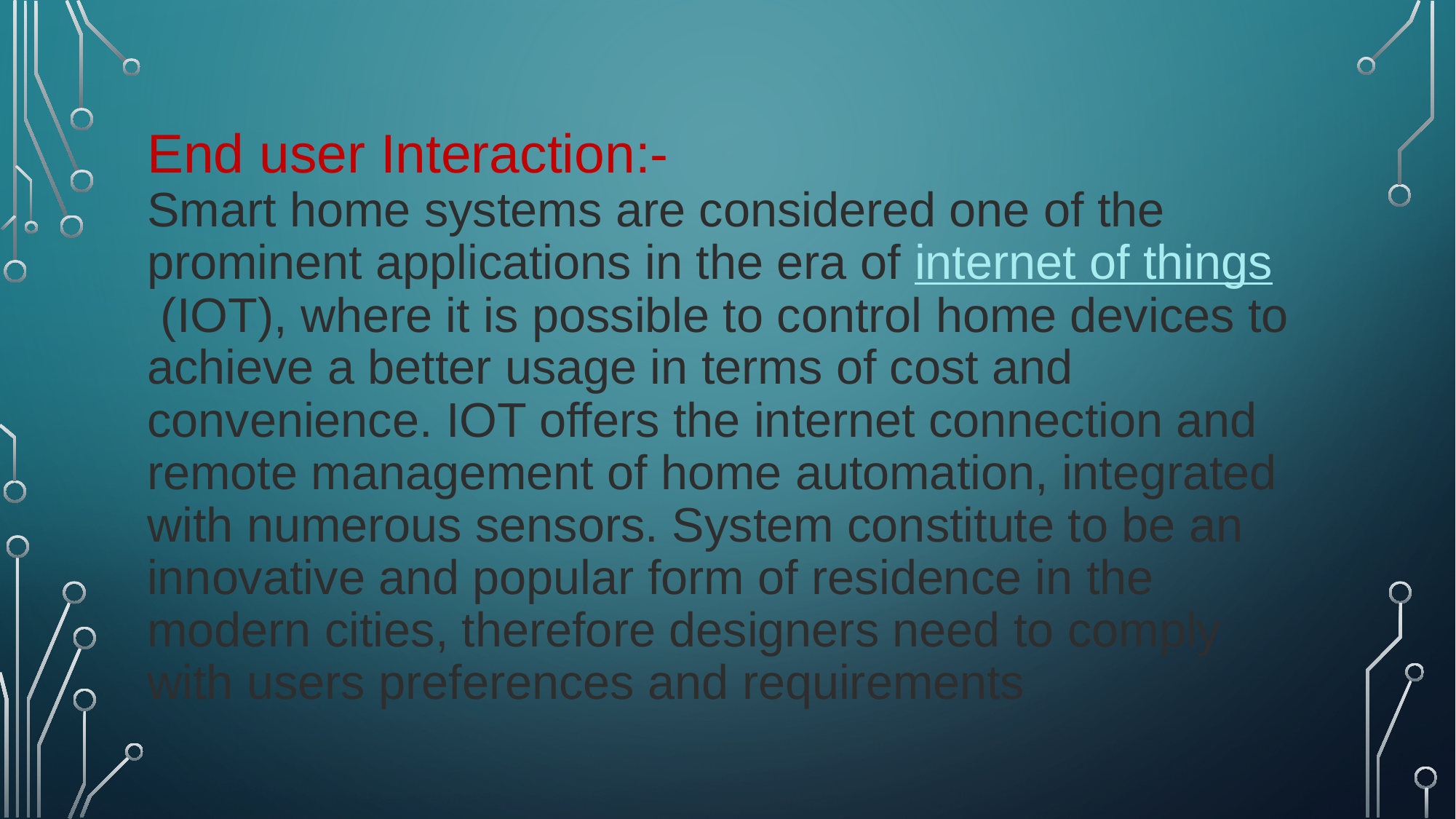

# End user Interaction:- Smart home systems are considered one of the prominent applications in the era of internet of things (IOT), where it is possible to control home devices to achieve a better usage in terms of cost and convenience. IOT offers the internet connection and remote management of home automation, integrated with numerous sensors. System constitute to be an innovative and popular form of residence in the modern cities, therefore designers need to comply with users preferences and requirements